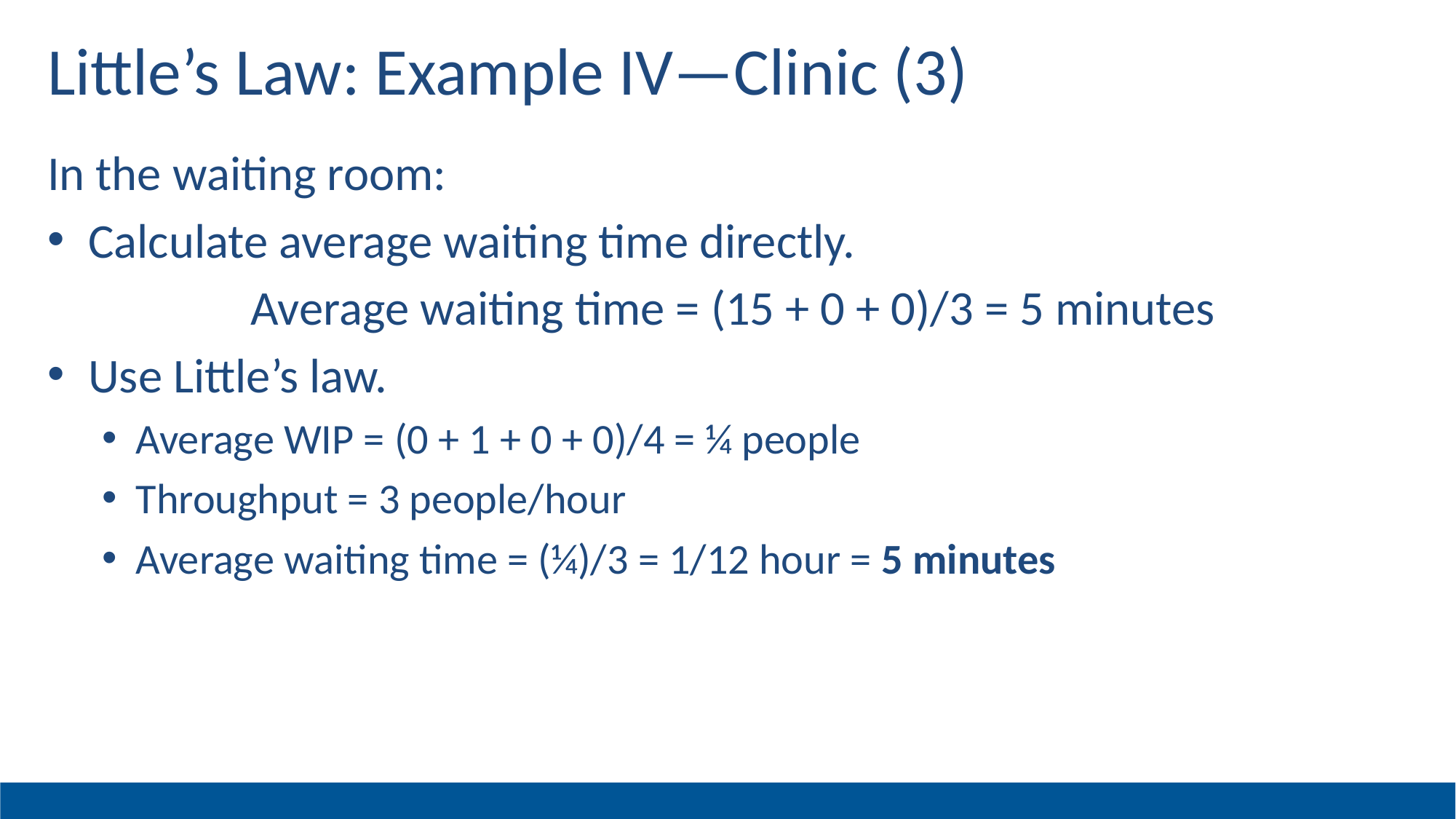

# Little’s Law: Example IV—Clinic (3)
In the waiting room:
Calculate average waiting time directly.
 Average waiting time = (15 + 0 + 0)/3 = 5 minutes
Use Little’s law.
Average WIP = (0 + 1 + 0 + 0)/4 = ¼ people
Throughput = 3 people/hour
Average waiting time = (¼)/3 = 1/12 hour = 5 minutes